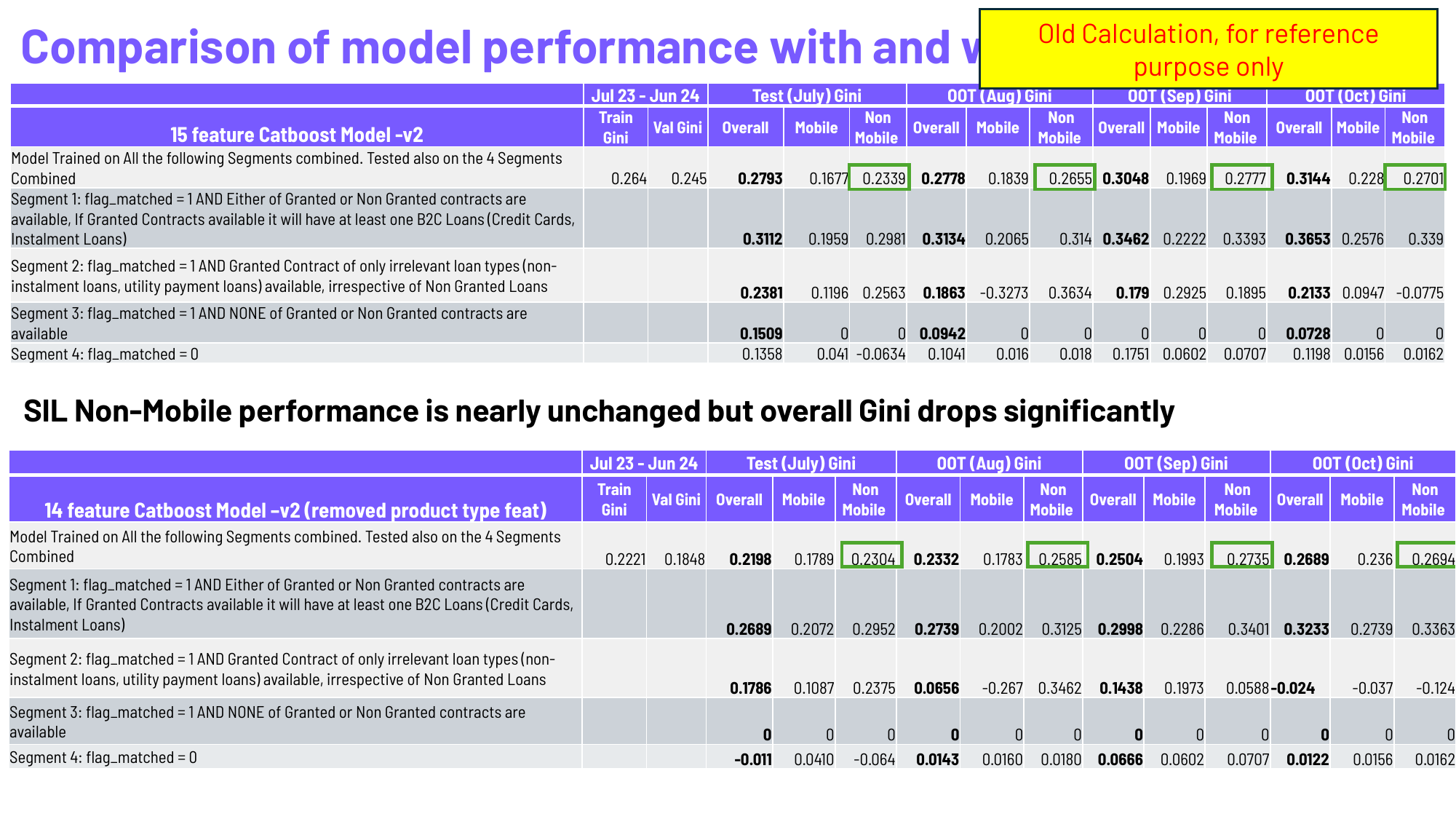

Old Calculation, for reference purpose only
Comparison of model performance with and w/o Product Type feat
|  | Jul 23 - Jun 24 |  | Test (July) Gini |  |  | OOT (Aug) Gini |  |  | OOT (Sep) Gini |  |  | OOT (Oct) Gini |  |  |
| --- | --- | --- | --- | --- | --- | --- | --- | --- | --- | --- | --- | --- | --- | --- |
| 15 feature Catboost Model -v2 | Train Gini | Val Gini | Overall | Mobile | Non Mobile | Overall | Mobile | Non Mobile | Overall | Mobile | Non Mobile | Overall | Mobile | Non Mobile |
| Model Trained on All the following Segments combined. Tested also on the 4 Segments Combined | 0.264 | 0.245 | 0.2793 | 0.1677 | 0.2339 | 0.2778 | 0.1839 | 0.2655 | 0.3048 | 0.1969 | 0.2777 | 0.3144 | 0.228 | 0.2701 |
| Segment 1: flag\_matched = 1 AND Either of Granted or Non Granted contracts are available, If Granted Contracts available it will have at least one B2C Loans (Credit Cards, Instalment Loans) |  |  | 0.3112 | 0.1959 | 0.2981 | 0.3134 | 0.2065 | 0.314 | 0.3462 | 0.2222 | 0.3393 | 0.3653 | 0.2576 | 0.339 |
| Segment 2: flag\_matched = 1 AND Granted Contract of only irrelevant loan types (non-instalment loans, utility payment loans) available, irrespective of Non Granted Loans |  |  | 0.2381 | 0.1196 | 0.2563 | 0.1863 | -0.3273 | 0.3634 | 0.179 | 0.2925 | 0.1895 | 0.2133 | 0.0947 | -0.0775 |
| Segment 3: flag\_matched = 1 AND NONE of Granted or Non Granted contracts are available |  |  | 0.1509 | 0 | 0 | 0.0942 | 0 | 0 | 0 | 0 | 0 | 0.0728 | 0 | 0 |
| Segment 4: flag\_matched = 0 |  |  | 0.1358 | 0.041 | -0.0634 | 0.1041 | 0.016 | 0.018 | 0.1751 | 0.0602 | 0.0707 | 0.1198 | 0.0156 | 0.0162 |

SIL Non-Mobile performance is nearly unchanged but overall Gini drops significantly
|  | Jul 23 - Jun 24 |  | Test (July) Gini |  |  | OOT (Aug) Gini |  |  | OOT (Sep) Gini |  |  | OOT (Oct) Gini |  |  |
| --- | --- | --- | --- | --- | --- | --- | --- | --- | --- | --- | --- | --- | --- | --- |
| 14 feature Catboost Model –v2 (removed product type feat) | Train Gini | Val Gini | Overall | Mobile | Non Mobile | Overall | Mobile | Non Mobile | Overall | Mobile | Non Mobile | Overall | Mobile | Non Mobile |
| Model Trained on All the following Segments combined. Tested also on the 4 Segments Combined | 0.2221 | 0.1848 | 0.2198 | 0.1789 | 0.2304 | 0.2332 | 0.1783 | 0.2585 | 0.2504 | 0.1993 | 0.2735 | 0.2689 | 0.236 | 0.2694 |
| Segment 1: flag\_matched = 1 AND Either of Granted or Non Granted contracts are available, If Granted Contracts available it will have at least one B2C Loans (Credit Cards, Instalment Loans) |  |  | 0.2689 | 0.2072 | 0.2952 | 0.2739 | 0.2002 | 0.3125 | 0.2998 | 0.2286 | 0.3401 | 0.3233 | 0.2739 | 0.3363 |
| Segment 2: flag\_matched = 1 AND Granted Contract of only irrelevant loan types (non-instalment loans, utility payment loans) available, irrespective of Non Granted Loans |  |  | 0.1786 | 0.1087 | 0.2375 | 0.0656 | -0.267 | 0.3462 | 0.1438 | 0.1973 | 0.0588 | -0.024 | -0.037 | -0.124 |
| Segment 3: flag\_matched = 1 AND NONE of Granted or Non Granted contracts are available |  |  | 0 | 0 | 0 | 0 | 0 | 0 | 0 | 0 | 0 | 0 | 0 | 0 |
| Segment 4: flag\_matched = 0 |  |  | -0.011 | 0.0410 | -0.064 | 0.0143 | 0.0160 | 0.0180 | 0.0666 | 0.0602 | 0.0707 | 0.0122 | 0.0156 | 0.0162 |